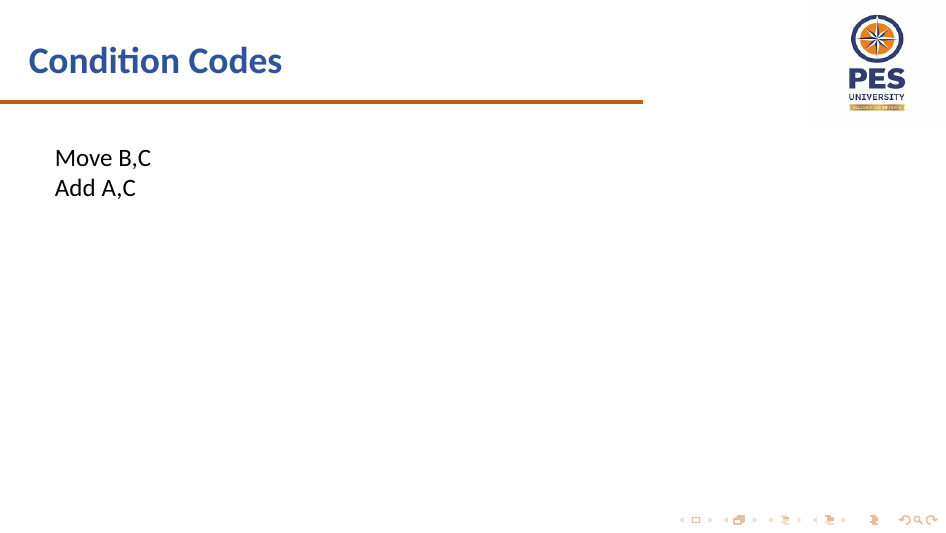

# Condition Codes

Move B,C
Add A,C